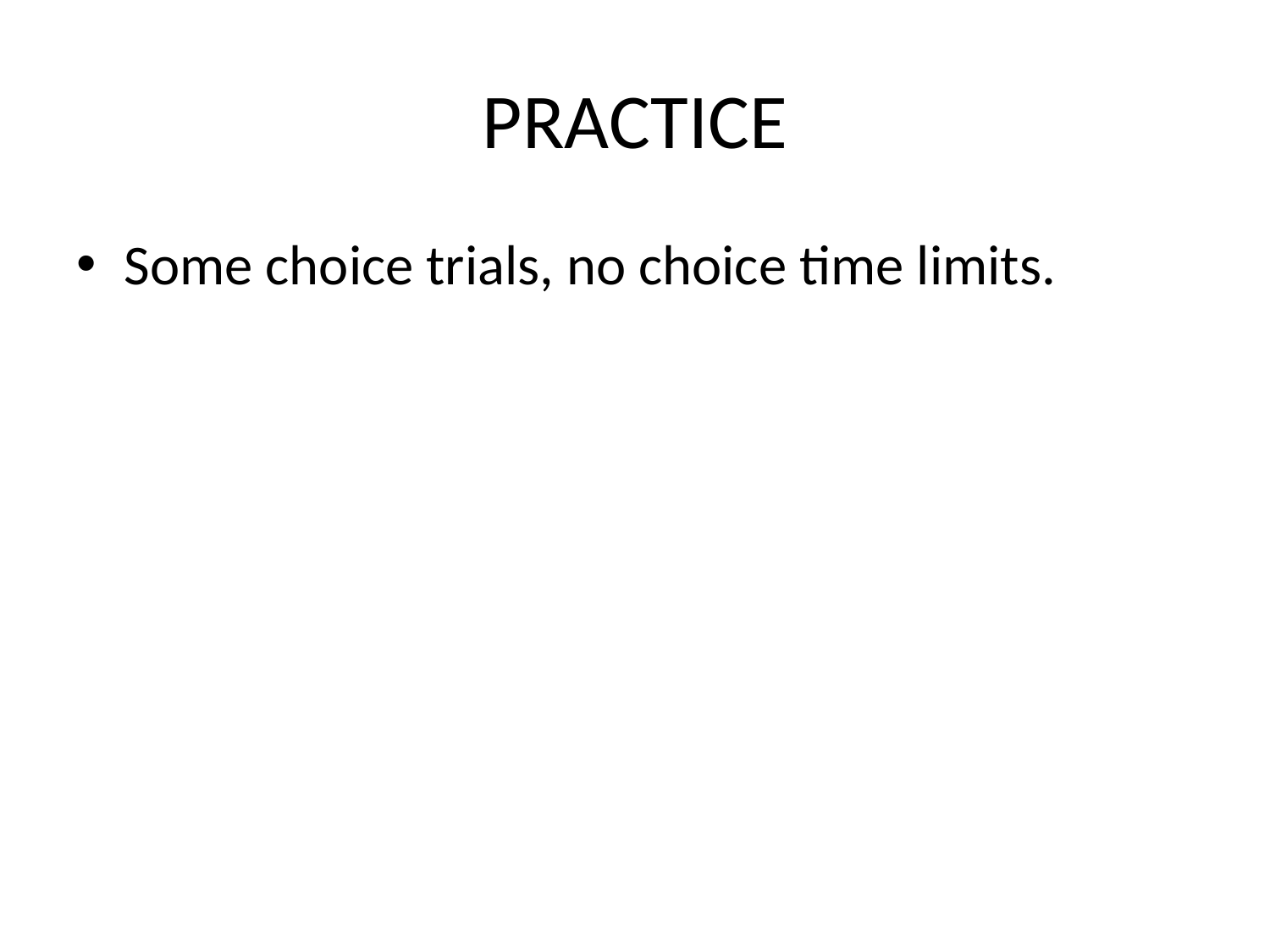

# PRACTICE
Some choice trials, no choice time limits.